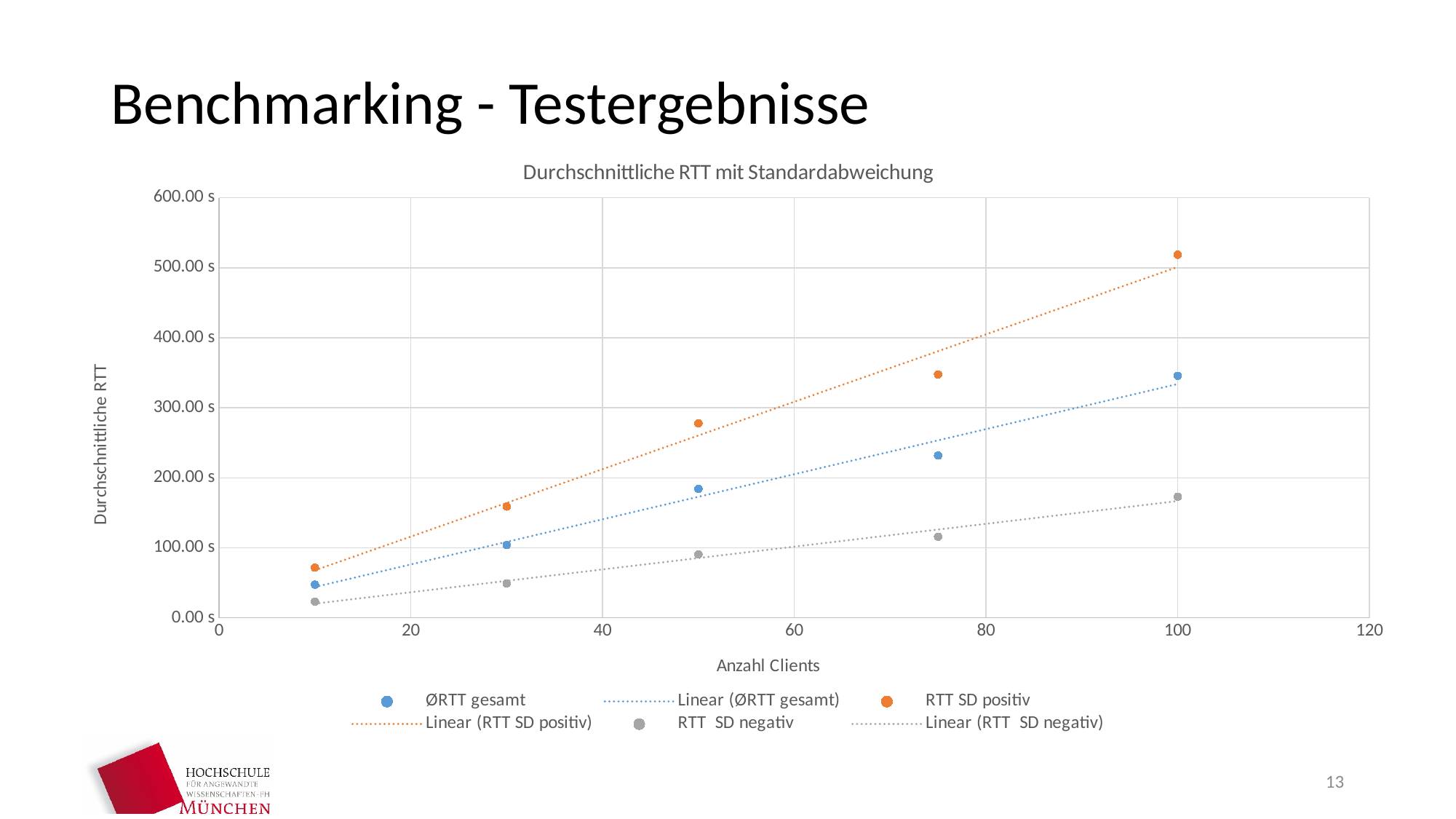

# Benchmarking - Testergebnisse

### Chart: Durchschnittliche RTT mit Standardabweichung

| Category | ØRTT gesamt | RTT SD positiv | RTT  SD negativ |
|---|---|---|---|

13